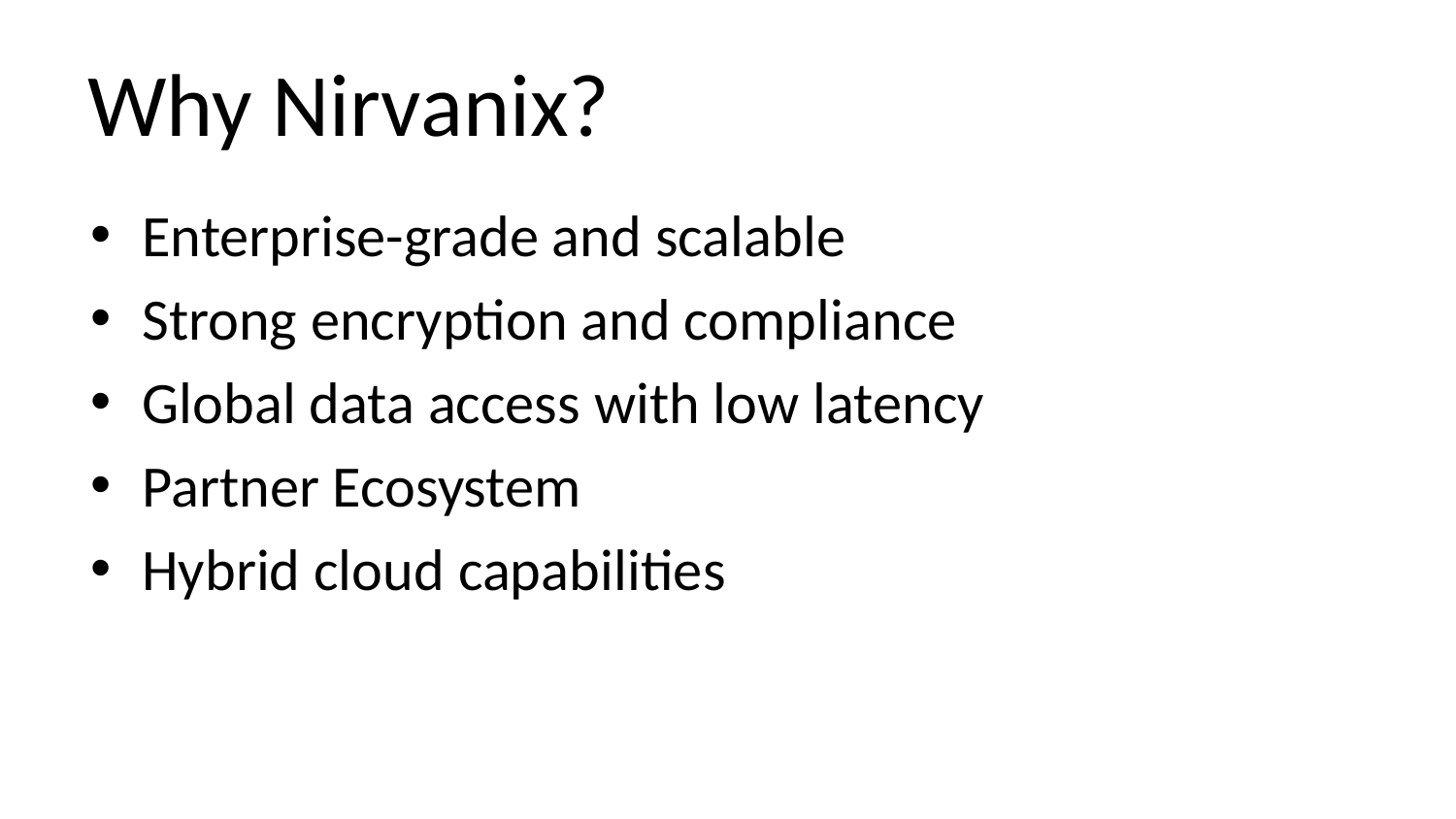

# Why Nirvanix?
Enterprise-grade and scalable
Strong encryption and compliance
Global data access with low latency
Partner Ecosystem
Hybrid cloud capabilities